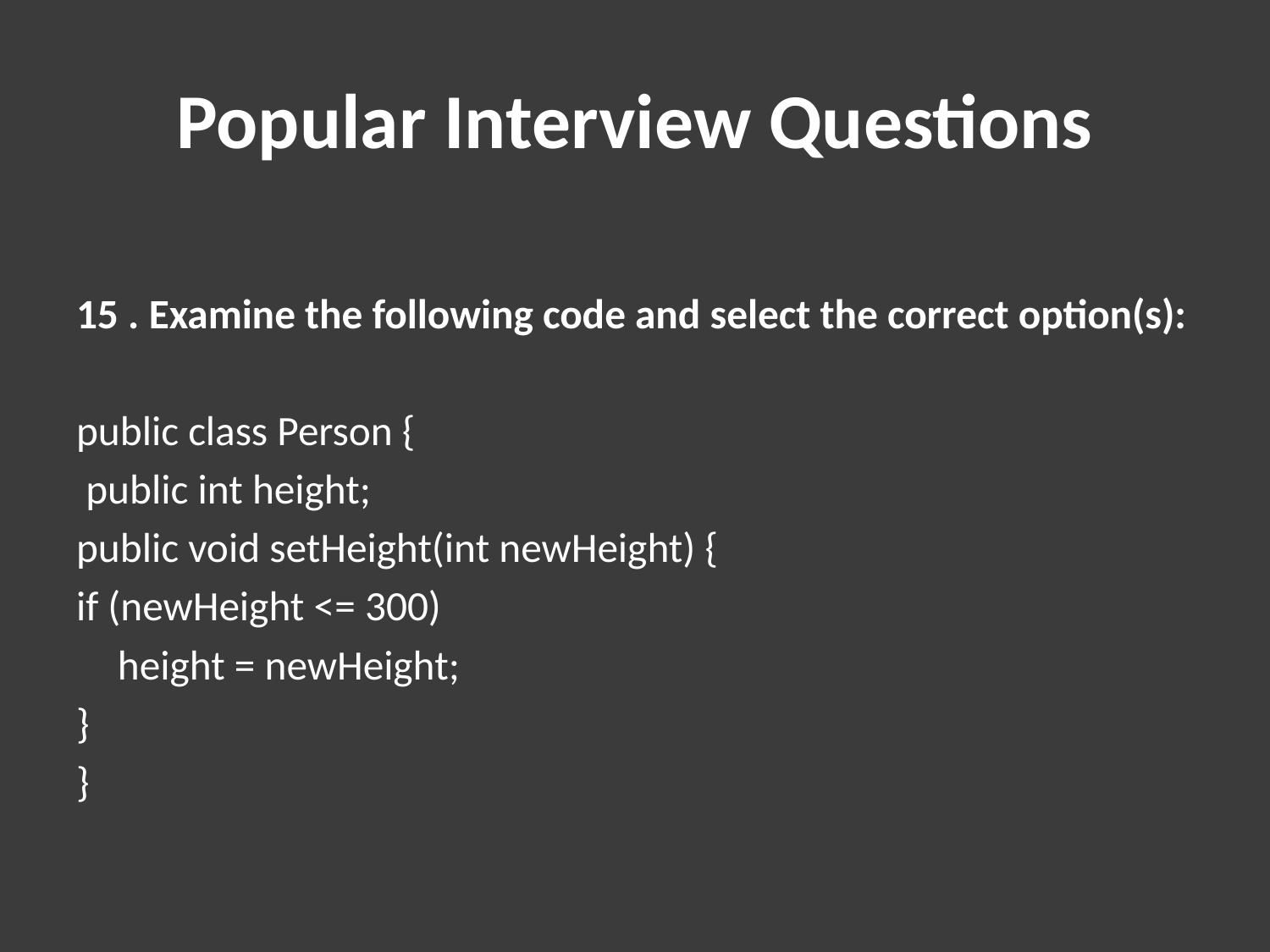

# Popular Interview Questions

15 . Examine the following code and select the correct option(s):

public class Person {
 public int height;
public void setHeight(int newHeight) {
if (newHeight <= 300)
	height = newHeight;
}
}